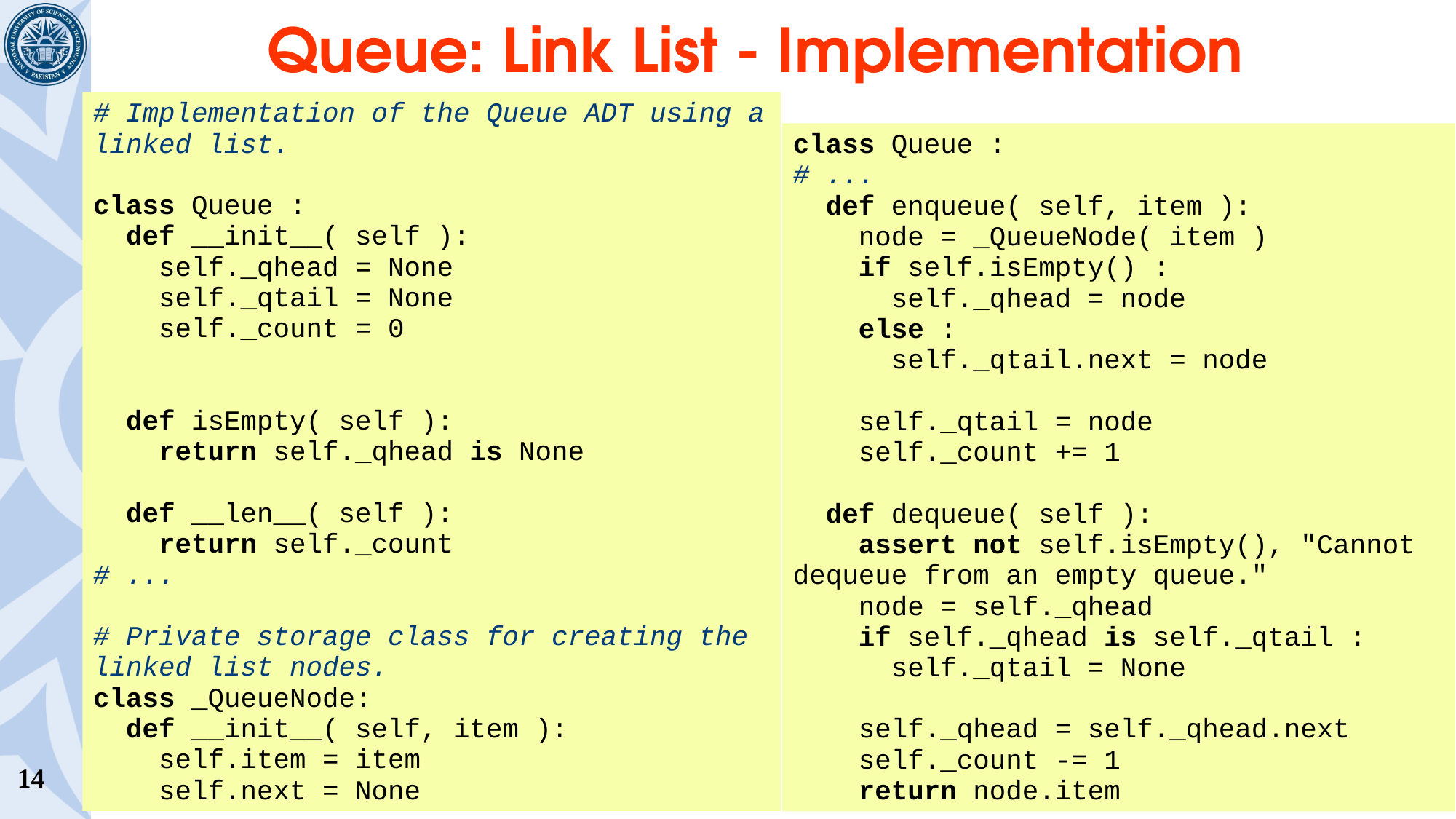

Queue: Link List - Implementation
# Implementation of the Queue ADT using a linked list.

class Queue :
  def __init__( self ):
    self._qhead = None
    self._qtail = None
    self._count = 0

  def isEmpty( self ):
    return self._qhead is None

  def __len__( self ):
    return self._count
# ...

# Private storage class for creating the linked list nodes.
class _QueueNode:
  def __init__( self, item ):
    self.item = item
    self.next = None
class Queue :
# ...
  def enqueue( self, item ):
    node = _QueueNode( item )
    if self.isEmpty() :
      self._qhead = node
    else :
      self._qtail.next = node

    self._qtail = node
    self._count += 1

  def dequeue( self ):
    assert not self.isEmpty(), "Cannot dequeue from an empty queue."
    node = self._qhead
    if self._qhead is self._qtail :
      self._qtail = None

    self._qhead = self._qhead.next
    self._count -= 1
    return node.item
14